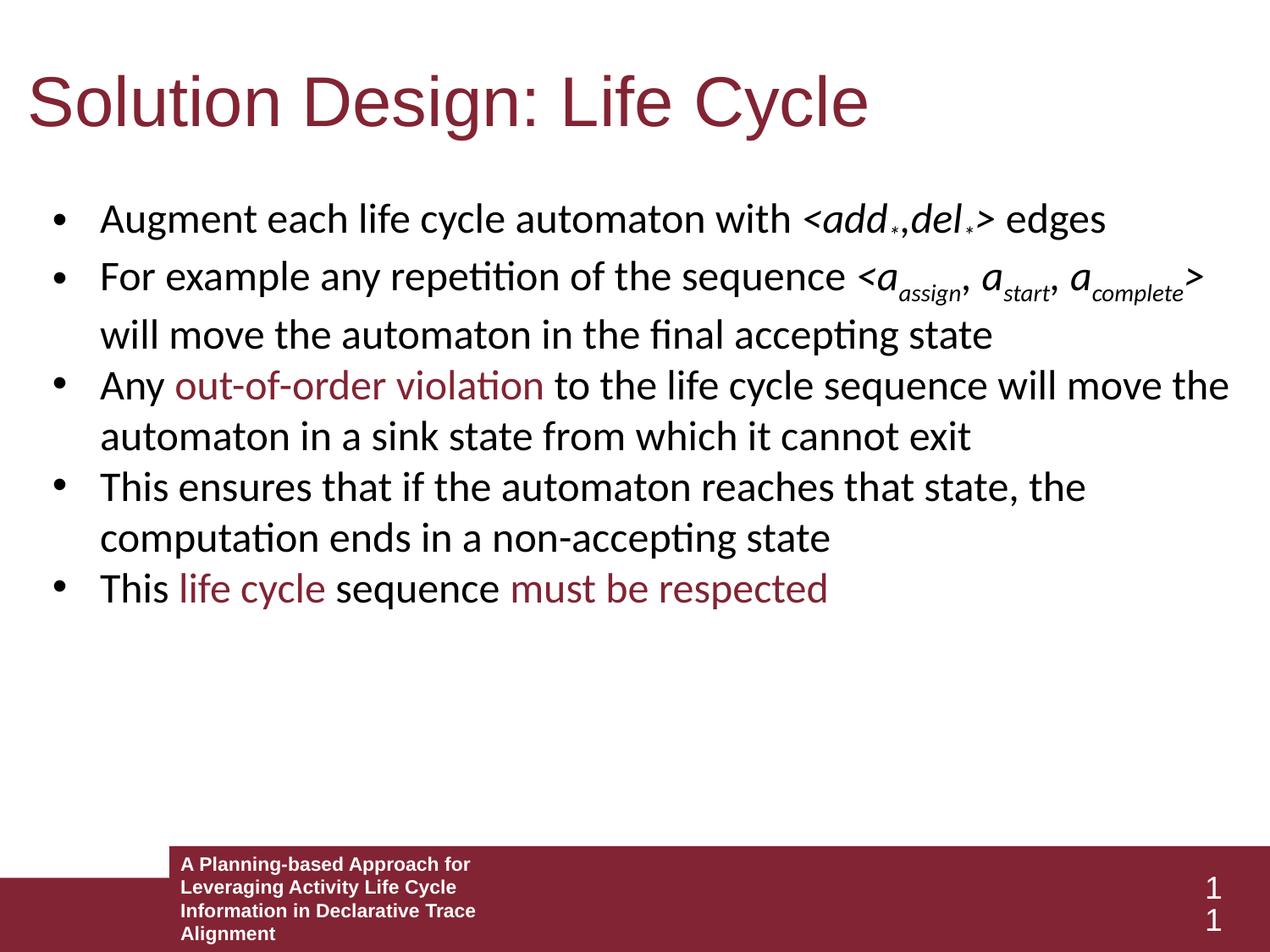

Solution Design: Life Cycle
Augment each life cycle automaton with <add*,del*> edges
For example any repetition of the sequence <aassign, astart, acomplete> will move the automaton in the final accepting state
Any out-of-order violation to the life cycle sequence will move the automaton in a sink state from which it cannot exit
This ensures that if the automaton reaches that state, the computation ends in a non-accepting state
This life cycle sequence must be respected

A Planning-based Approach for Leveraging Activity Life Cycle Information in Declarative Trace Alignment
11